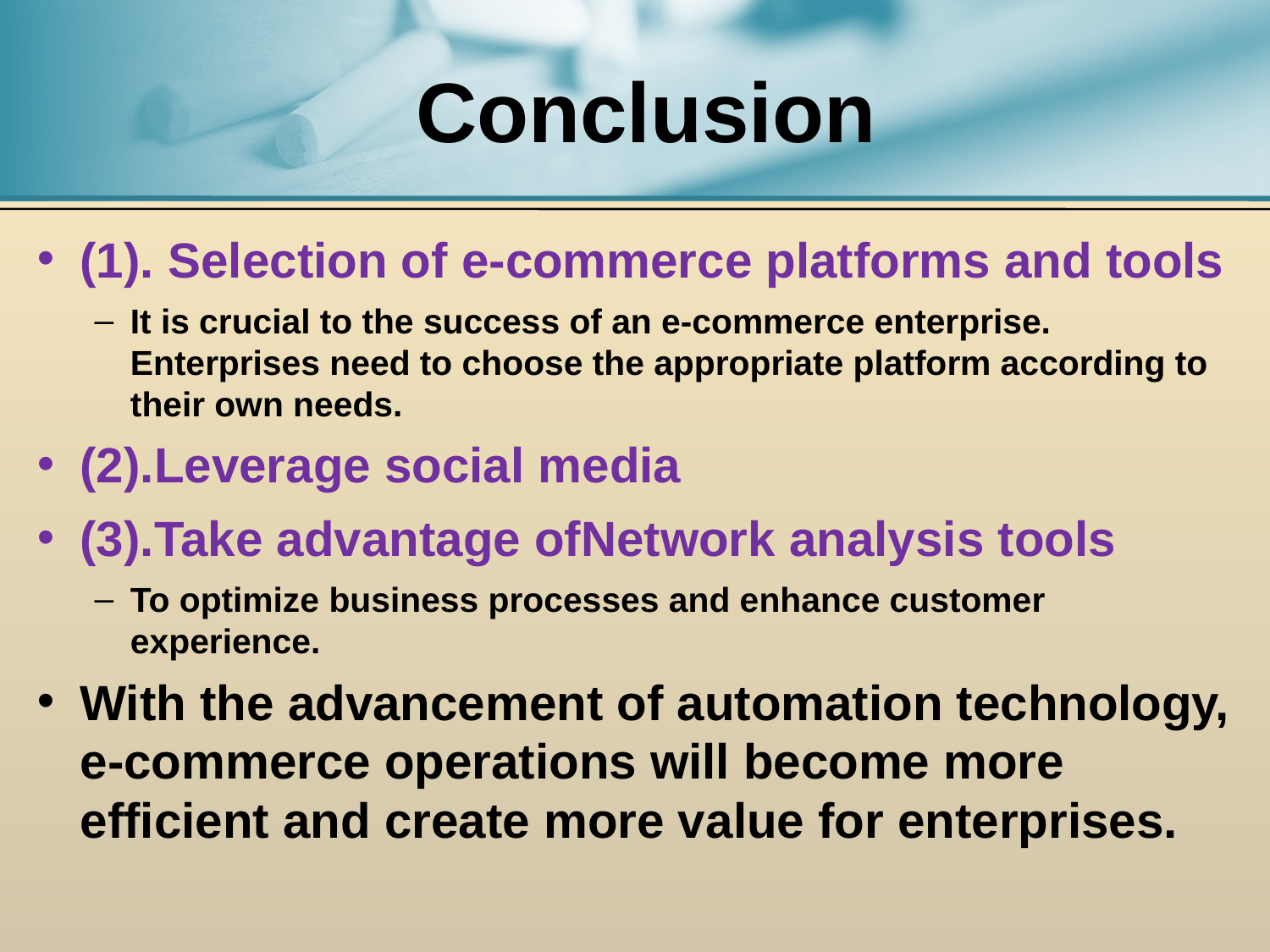

# Conclusion
(1). Selection of e-commerce platforms and tools
It is crucial to the success of an e-commerce enterprise. Enterprises need to choose the appropriate platform according to their own needs.
(2).Leverage social media
(3).Take advantage ofNetwork analysis tools
To optimize business processes and enhance customer experience.
With the advancement of automation technology, e-commerce operations will become more efficient and create more value for enterprises.